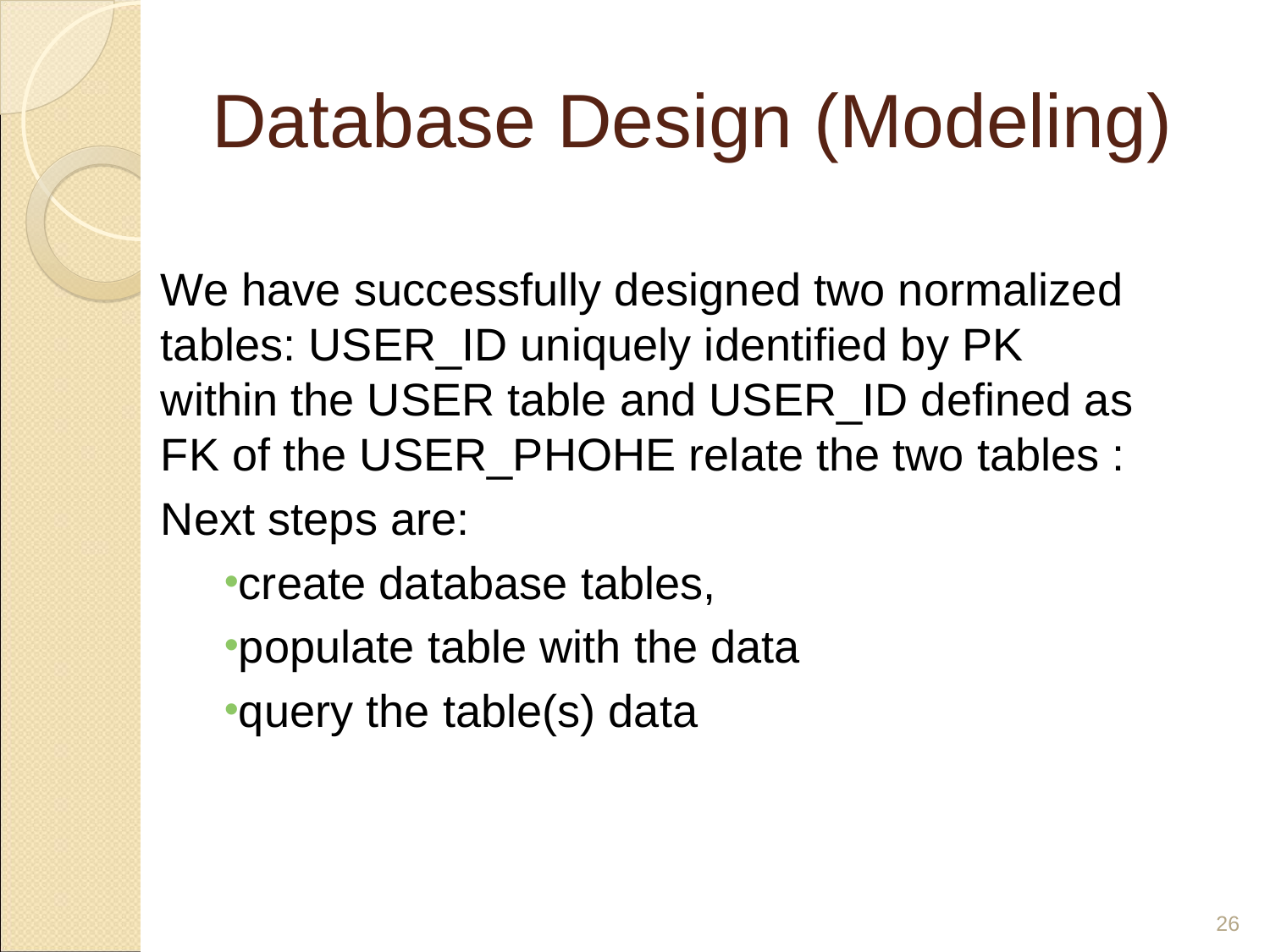

# Database Design (Modeling)

We have successfully designed two normalized tables: USER_ID uniquely identified by PK within the USER table and USER_ID defined as FK of the USER_PHOHE relate the two tables :
Next steps are:
create database tables,
populate table with the data
query the table(s) data

26